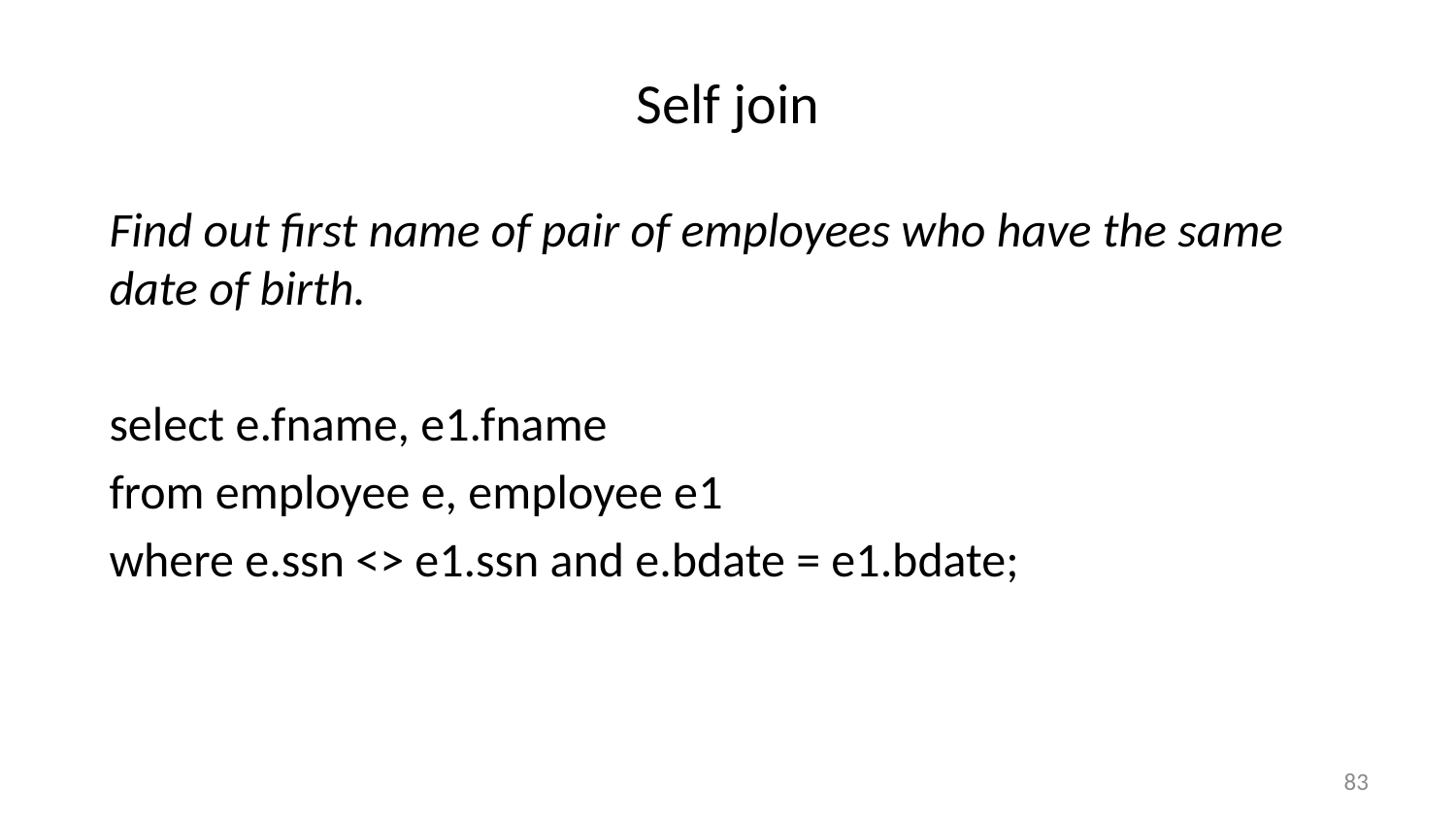

# Self join
Find out first name of pair of employees who have the same date of birth.

select e.fname, e1.fname
from employee e, employee e1
where e.ssn <> e1.ssn and e.bdate = e1.bdate;
83